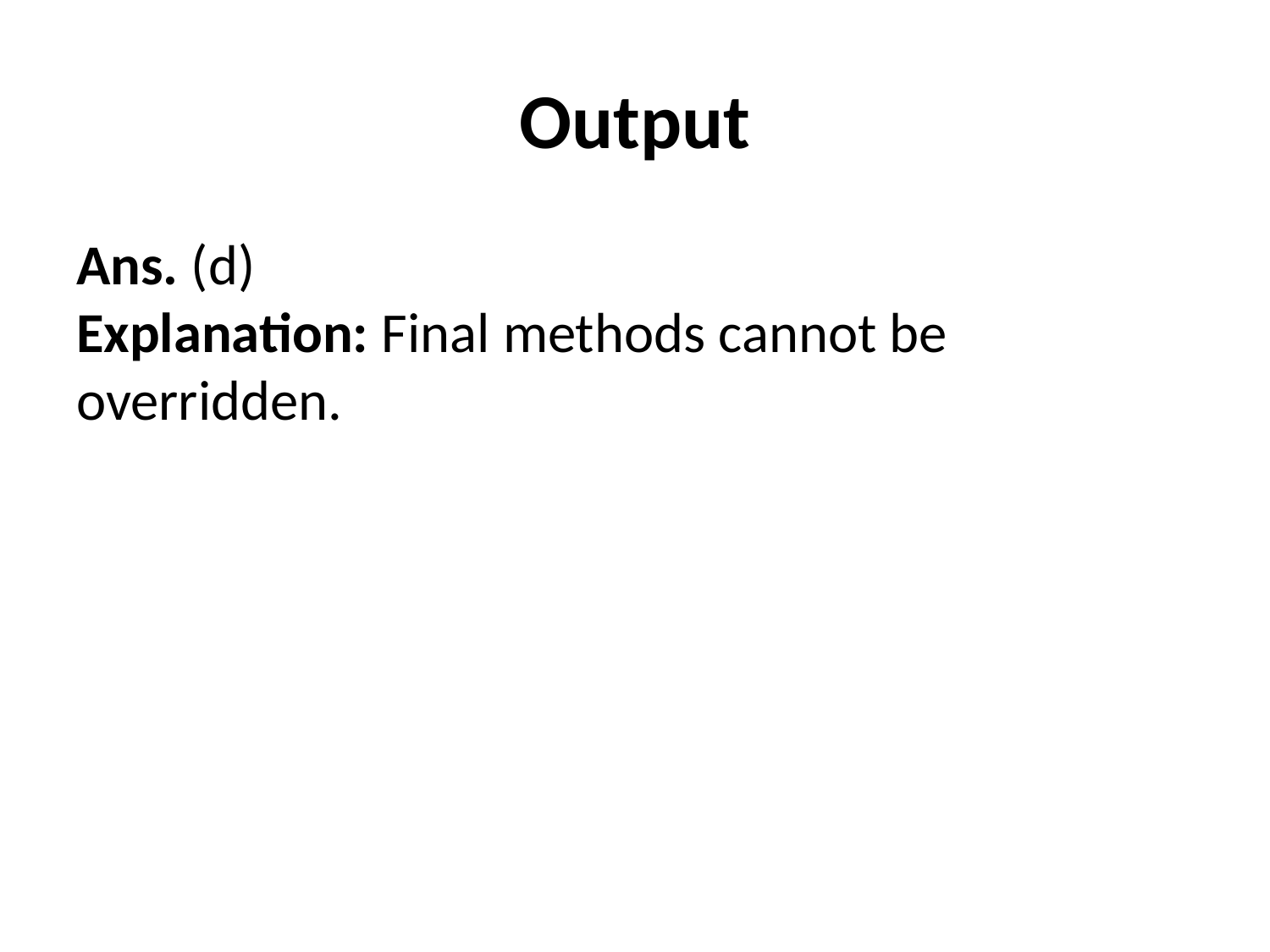

# Output
Ans. (d)
Explanation: Final methods cannot be overridden.